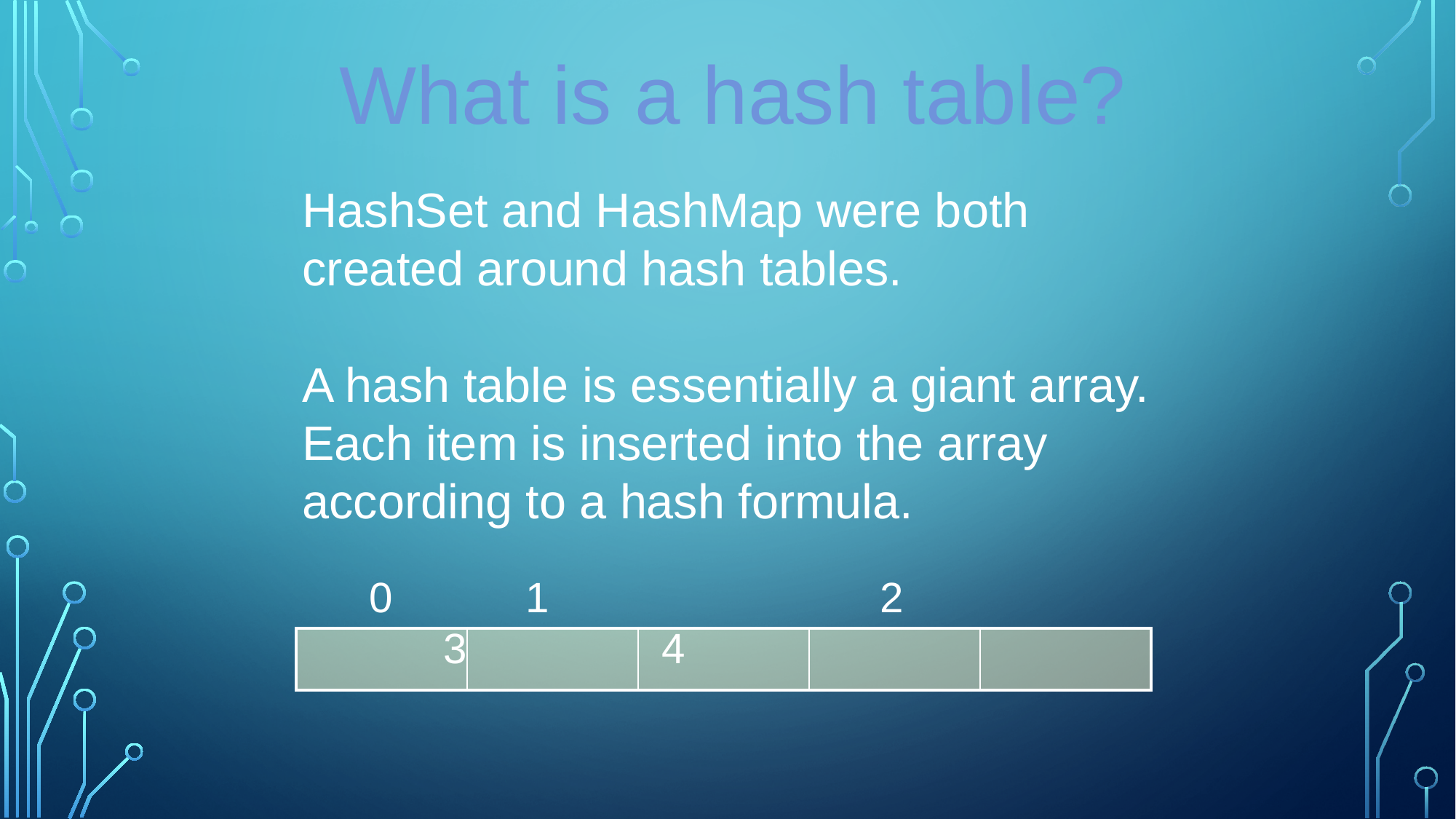

What is a hash table?
HashSet and HashMap were both
created around hash tables.

A hash table is essentially a giant array.
Each item is inserted into the array
according to a hash formula.
   0	       1	    			2			3	     	4
|  |  |  |  |  |
| --- | --- | --- | --- | --- |